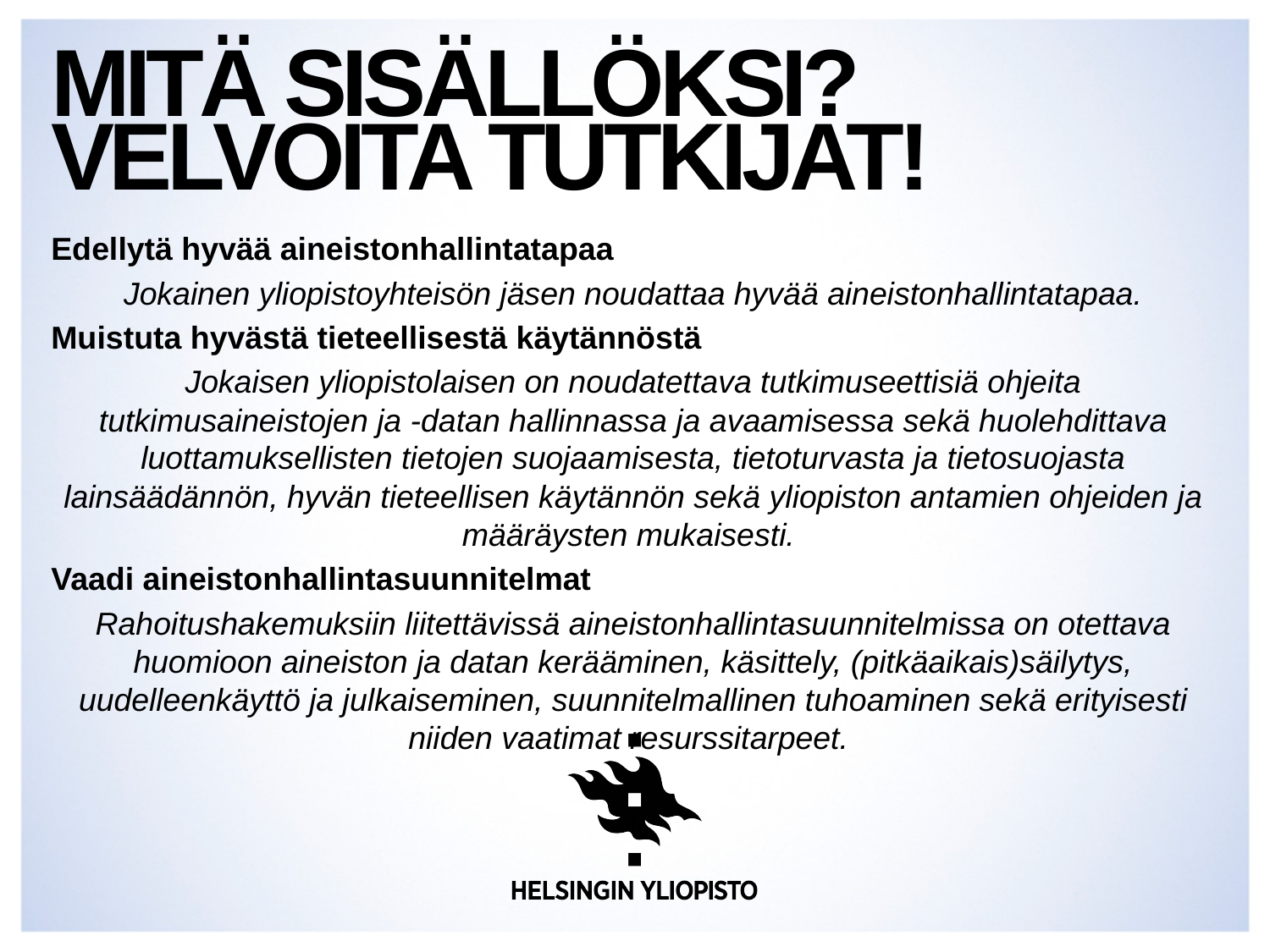

# Mitä sisällöksi? Velvoita tutkijat!
Edellytä hyvää aineistonhallintatapaa
Jokainen yliopistoyhteisön jäsen noudattaa hyvää aineistonhallintatapaa.
Muistuta hyvästä tieteellisestä käytännöstä
Jokaisen yliopistolaisen on noudatettava tutkimuseettisiä ohjeita tutkimusaineistojen ja -datan hallinnassa ja avaamisessa sekä huolehdittava luottamuksellisten tietojen suojaamisesta, tietoturvasta ja tietosuojasta lainsäädännön, hyvän tieteellisen käytännön sekä yliopiston antamien ohjeiden ja määräysten mukaisesti.
Vaadi aineistonhallintasuunnitelmat
Rahoitushakemuksiin liitettävissä aineistonhallintasuunnitelmissa on otettava huomioon aineiston ja datan kerääminen, käsittely, (pitkäaikais)säilytys, uudelleenkäyttö ja julkaiseminen, suunnitelmallinen tuhoaminen sekä erityisesti niiden vaatimat resurssitarpeet.